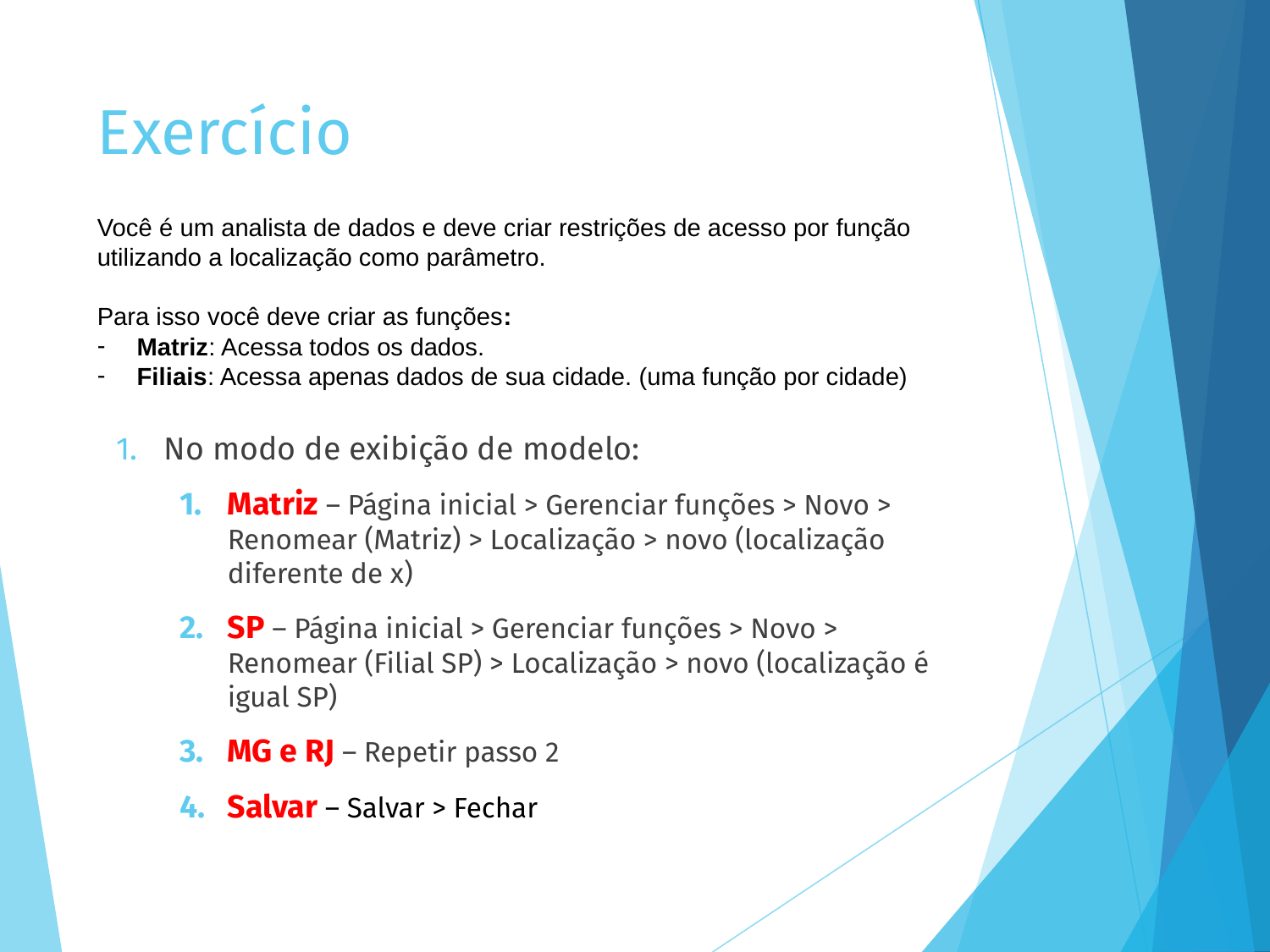

# Exercício
Você é um analista de dados e deve criar restrições de acesso por função utilizando a localização como parâmetro.

Para isso você deve criar as funções:
Matriz: Acessa todos os dados.
Filiais: Acessa apenas dados de sua cidade. (uma função por cidade)
No modo de exibição de modelo:
Matriz – Página inicial > Gerenciar funções > Novo > Renomear (Matriz) > Localização > novo (localização diferente de x)
SP – Página inicial > Gerenciar funções > Novo > Renomear (Filial SP) > Localização > novo (localização é igual SP)
MG e RJ – Repetir passo 2
Salvar – Salvar > Fechar